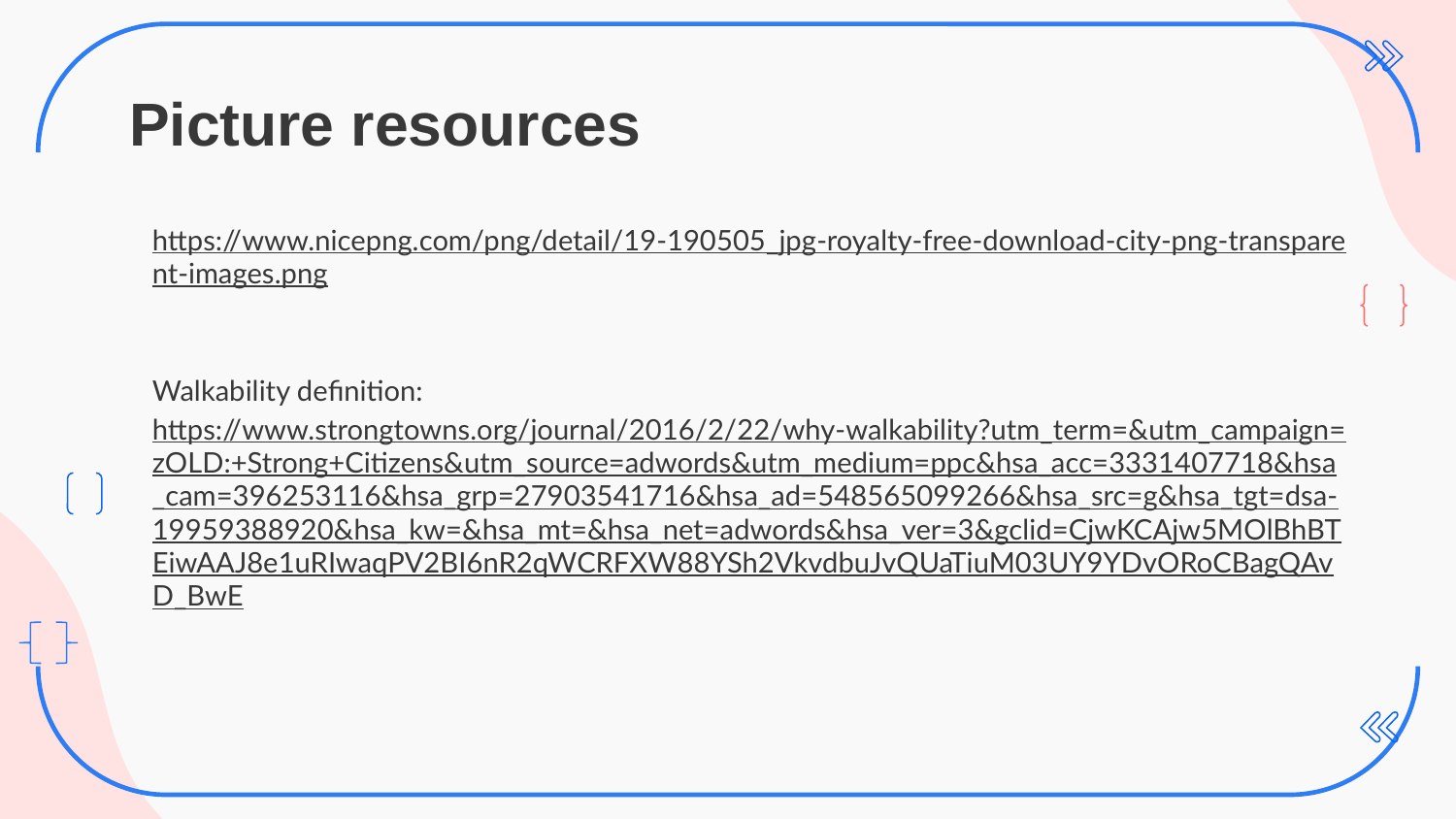

# Picture resources
https://www.nicepng.com/png/detail/19-190505_jpg-royalty-free-download-city-png-transparent-images.png

Walkability definition:
https://www.strongtowns.org/journal/2016/2/22/why-walkability?utm_term=&utm_campaign=zOLD:+Strong+Citizens&utm_source=adwords&utm_medium=ppc&hsa_acc=3331407718&hsa_cam=396253116&hsa_grp=27903541716&hsa_ad=548565099266&hsa_src=g&hsa_tgt=dsa-19959388920&hsa_kw=&hsa_mt=&hsa_net=adwords&hsa_ver=3&gclid=CjwKCAjw5MOlBhBTEiwAAJ8e1uRIwaqPV2BI6nR2qWCRFXW88YSh2VkvdbuJvQUaTiuM03UY9YDvORoCBagQAvD_BwE